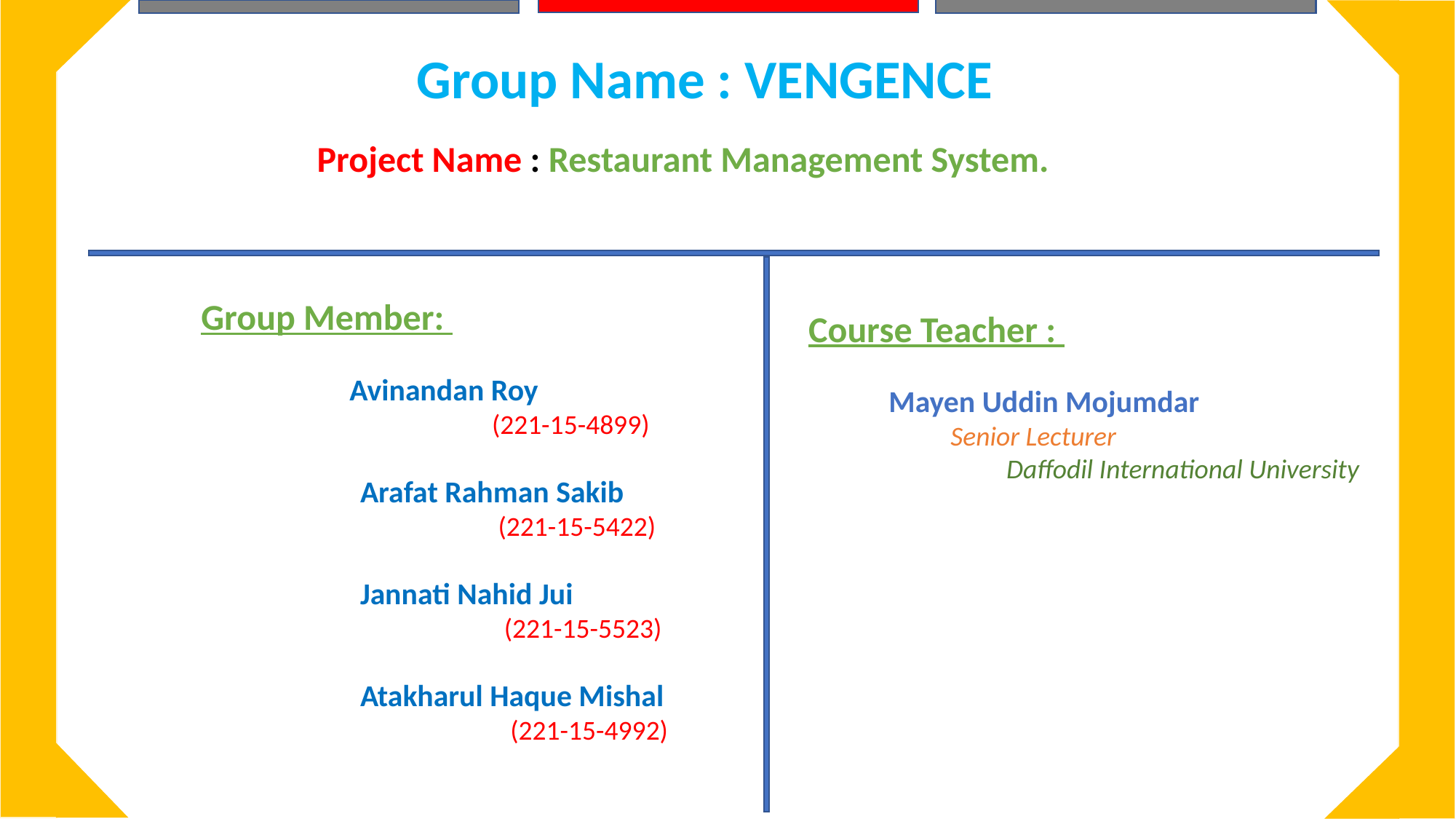

Group Name : VENGENCE
Project Name : Restaurant Management System.

Group Member:

                        Avinandan Roy
                                               (221-15-4899)

                       Arafat Rahman Sakib
                                                (221-15-5422)

                       Jannati Nahid Jui
                                                 (221-15-5523)

                       Atakharul Haque Mishal
                                                  (221-15-4992)
Course Teacher :

             Mayen Uddin Mojumdar
                       Senior Lecturer
                                Daffodil International University